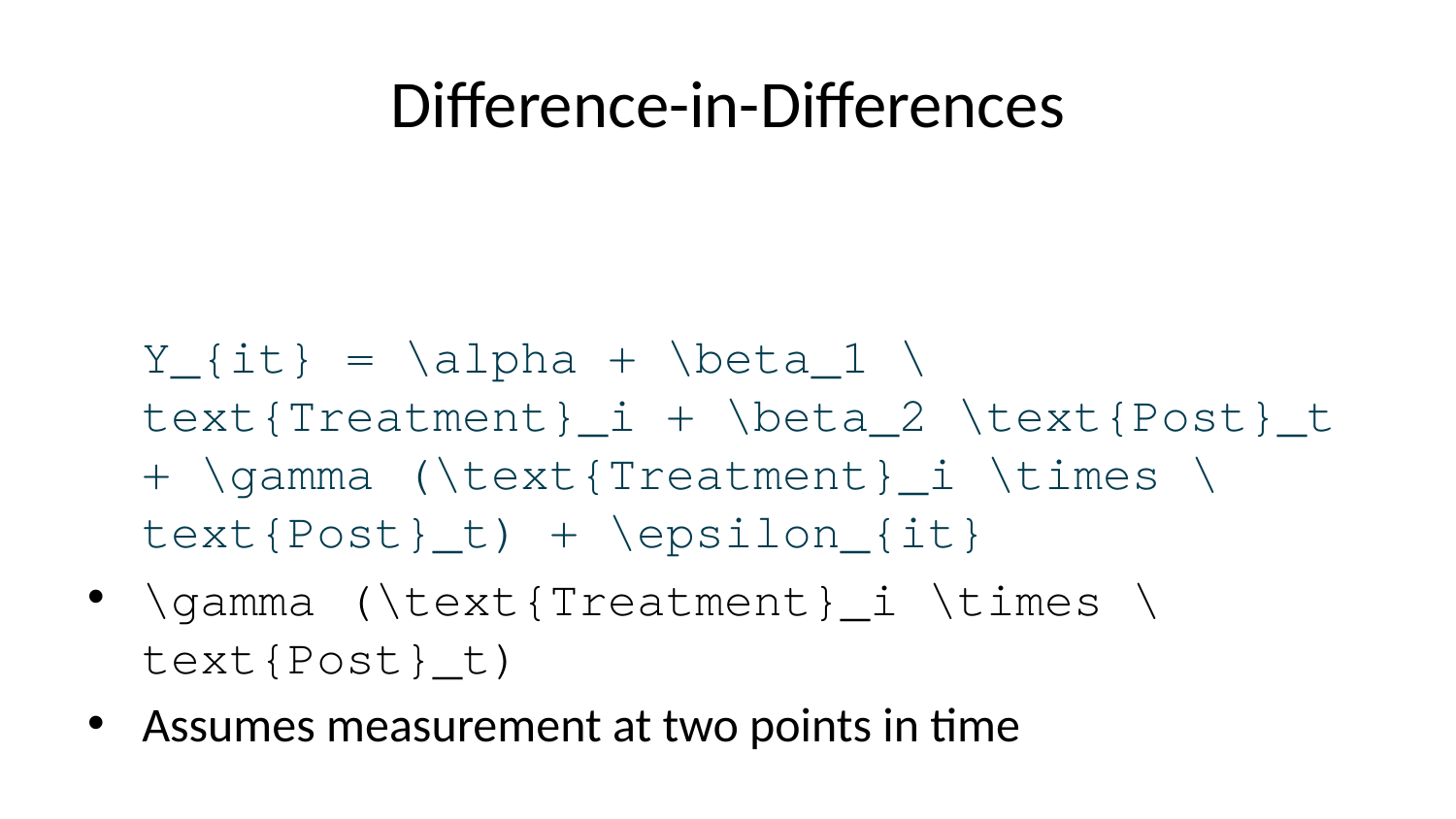

# Difference-in-Differences

Y_{it} = \alpha + \beta_1 \text{Treatment}_i + \beta_2 \text{Post}_t + \gamma (\text{Treatment}_i \times \text{Post}_t) + \epsilon_{it}
\gamma (\text{Treatment}_i \times \text{Post}_t)
Assumes measurement at two points in time